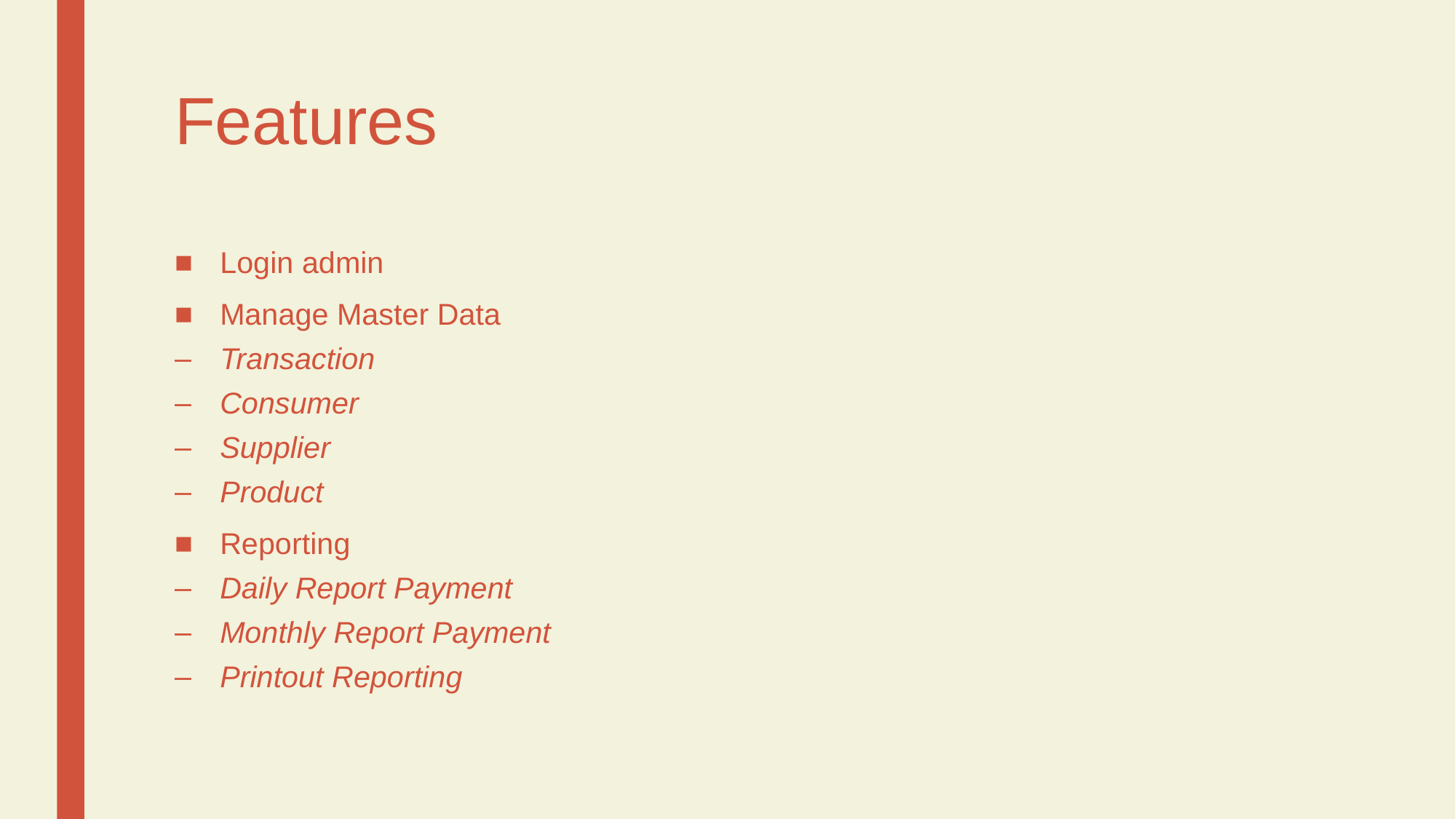

# Features
Login admin
Manage Master Data
Transaction
Consumer
Supplier
Product
Reporting
Daily Report Payment
Monthly Report Payment
Printout Reporting